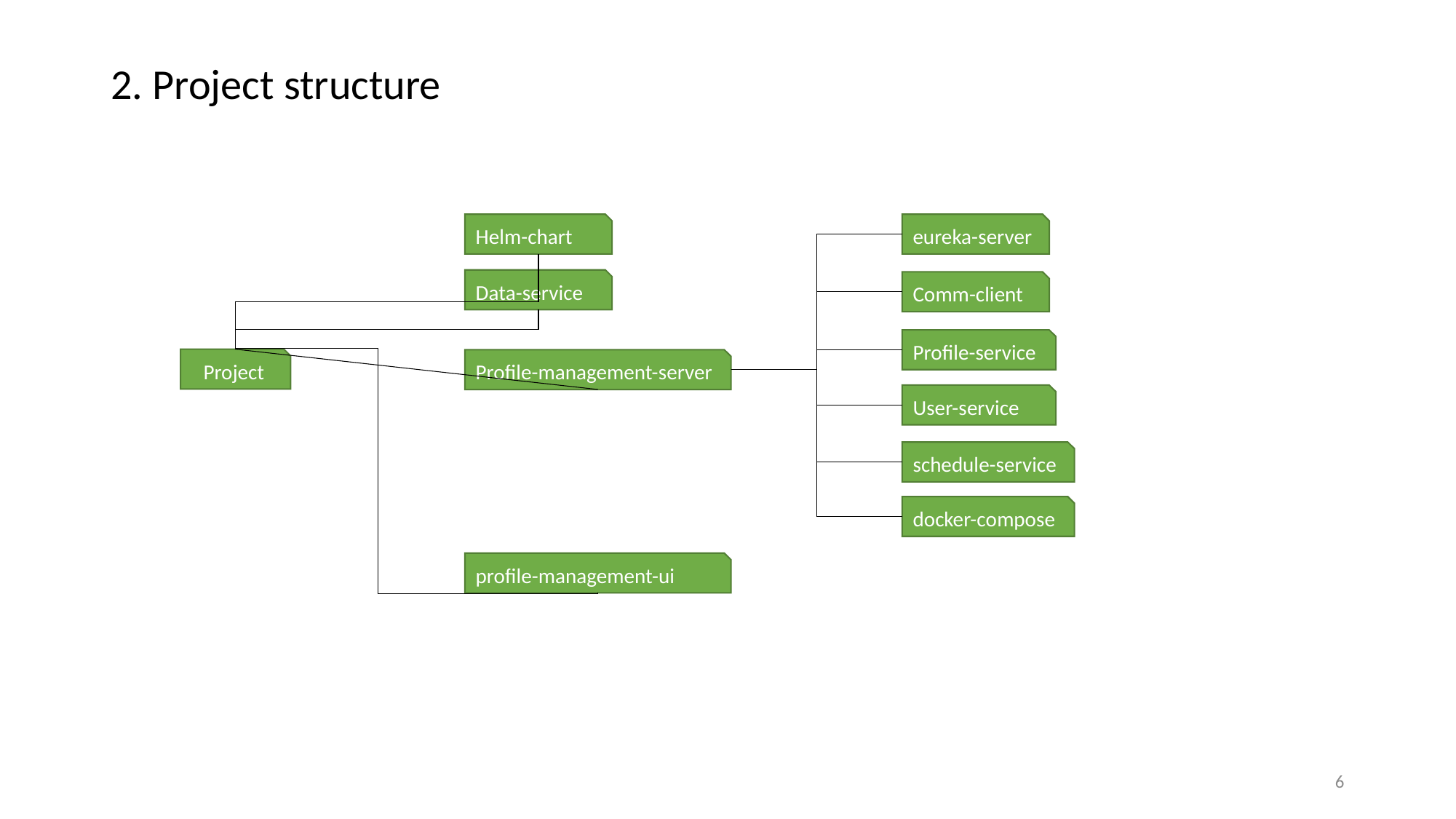

2. Project structure
Helm-chart
eureka-server
Comm-client
Profile-service
Profile-management-server
User-service
schedule-service
docker-compose
Data-service
Project
profile-management-ui
6